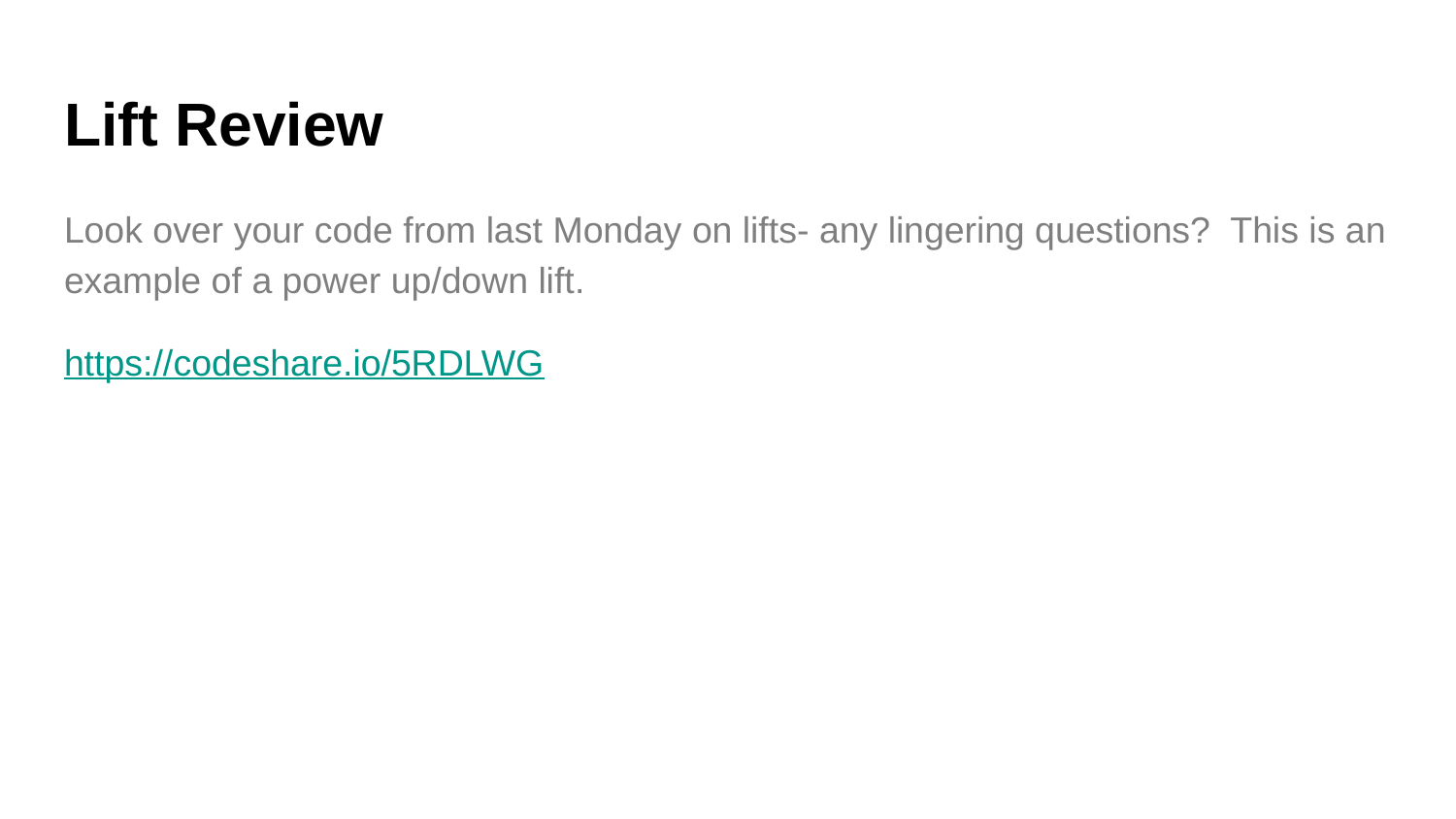

# Lift Review
Look over your code from last Monday on lifts- any lingering questions?  This is an example of a power up/down lift.
https://codeshare.io/5RDLWG